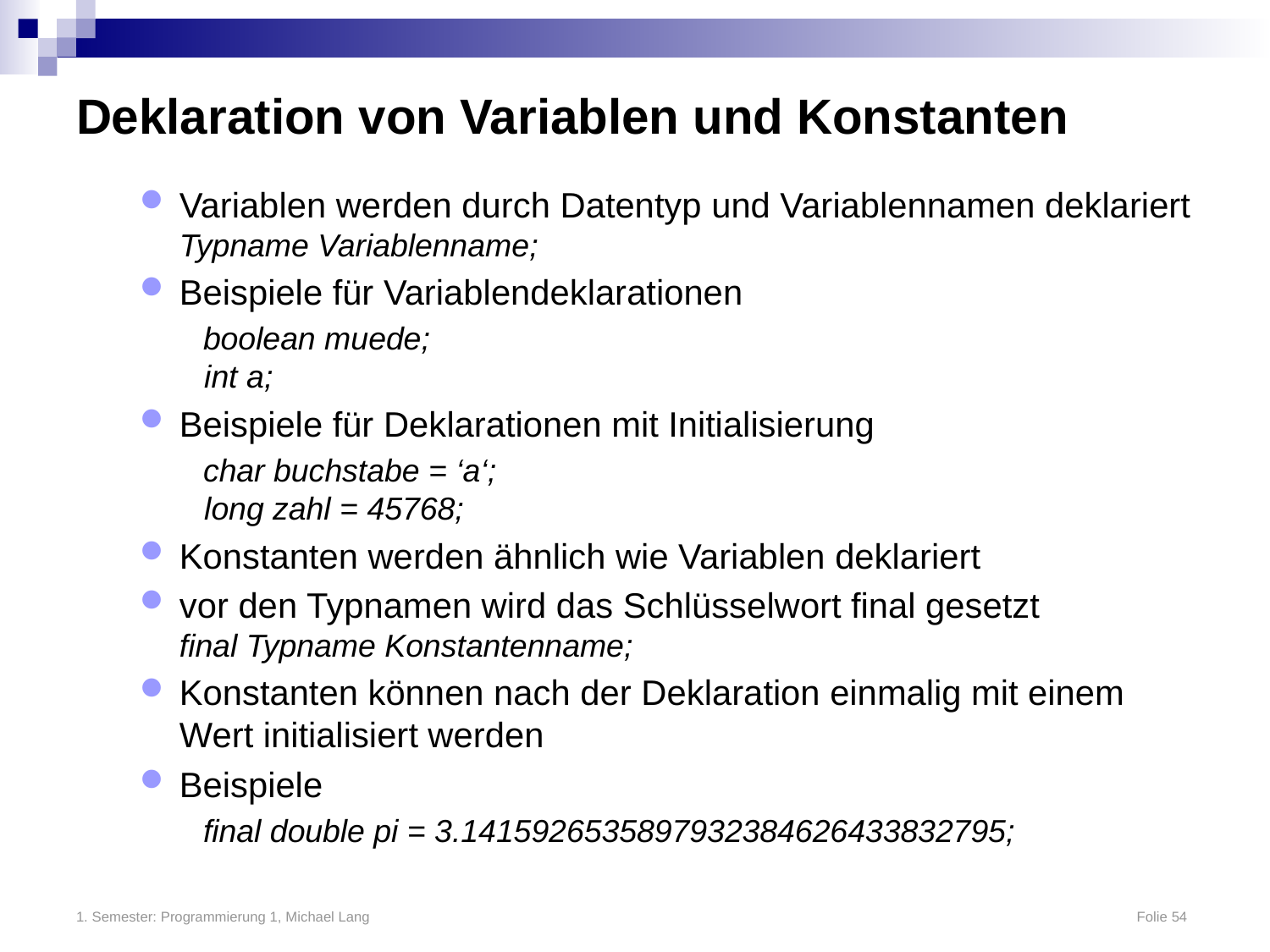

# Deklaration von Variablen und Konstanten
Variablen werden durch Datentyp und Variablennamen deklariert
Typname Variablenname;
Beispiele für Variablendeklarationen
boolean muede;
int a;
Beispiele für Deklarationen mit Initialisierung
char buchstabe = ‘a‘;
long zahl = 45768;
Konstanten werden ähnlich wie Variablen deklariert
vor den Typnamen wird das Schlüsselwort final gesetzt
final Typname Konstantenname;
Konstanten können nach der Deklaration einmalig mit einem Wert initialisiert werden
Beispiele
final double pi = 3.1415926535897932384626433832795;
1. Semester: Programmierung 1, Michael Lang	Folie 54